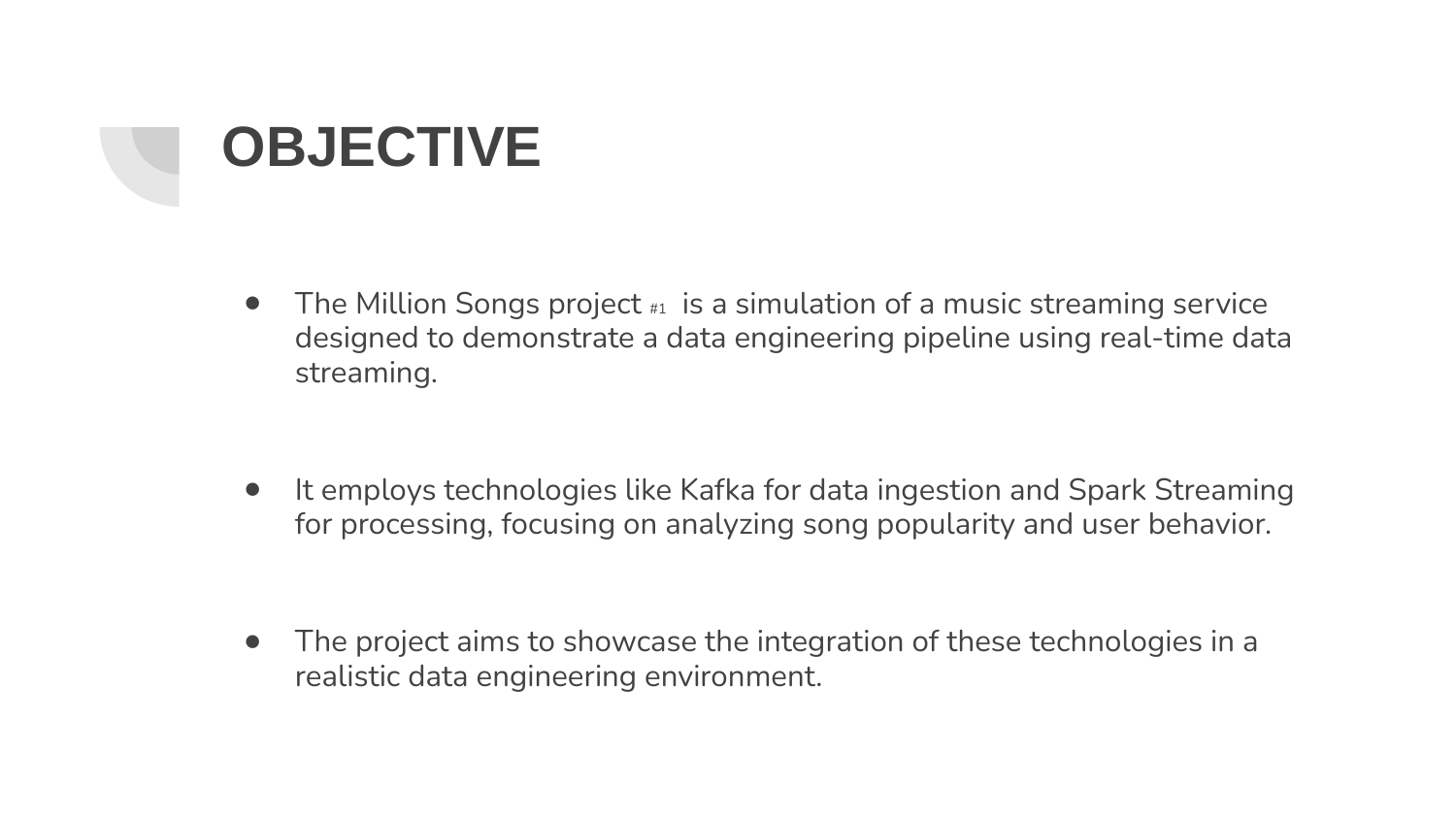

# OBJECTIVE

The Million Songs project #1  is a simulation of a music streaming service designed to demonstrate a data engineering pipeline using real-time data streaming.

It employs technologies like Kafka for data ingestion and Spark Streaming for processing, focusing on analyzing song popularity and user behavior.

The project aims to showcase the integration of these technologies in a realistic data engineering environment.